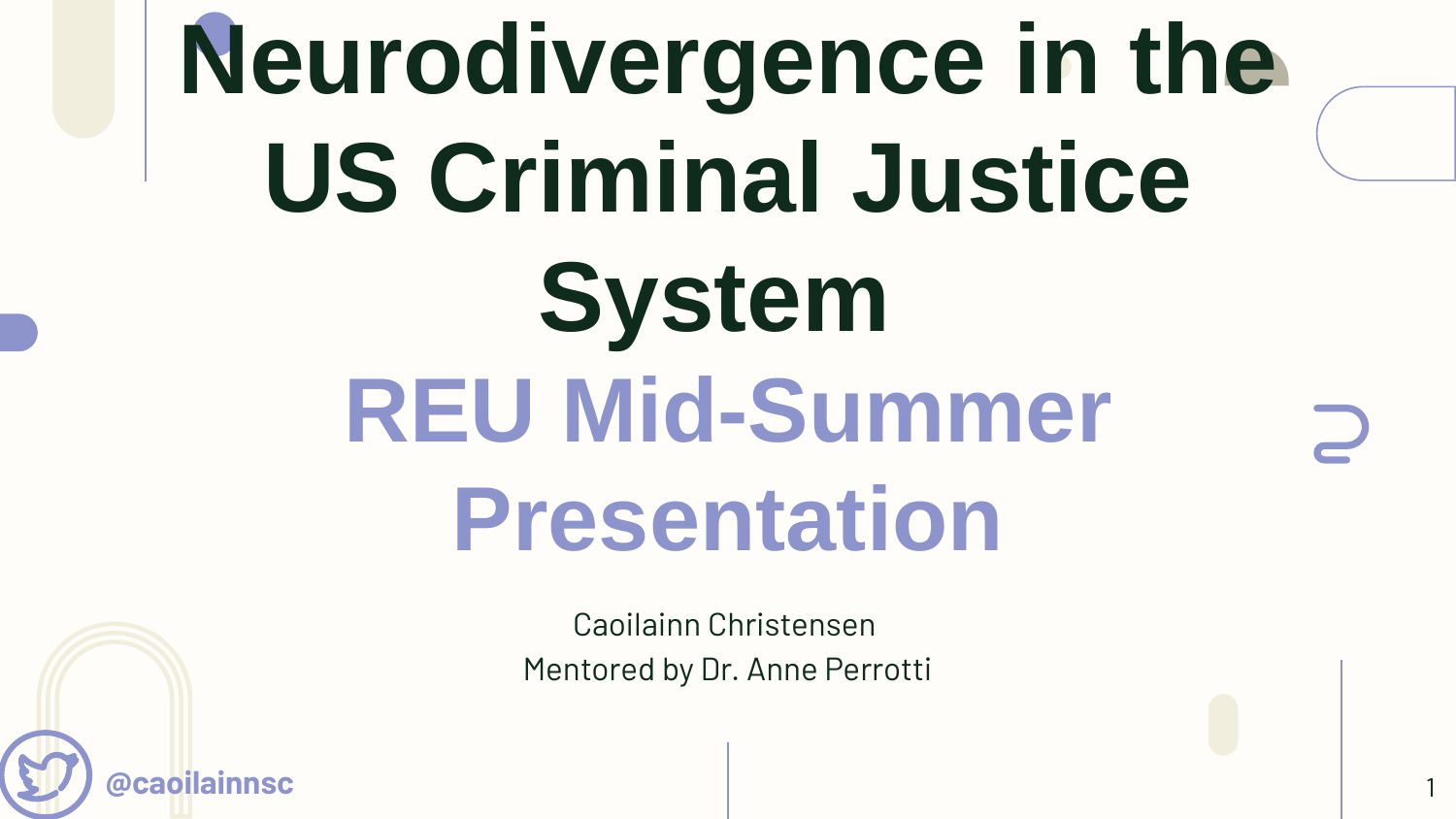

# Neurodivergence in the US Criminal Justice System
REU Mid-Summer Presentation
Caoilainn Christensen
Mentored by Dr. Anne Perrotti

@caoilainnsc
1